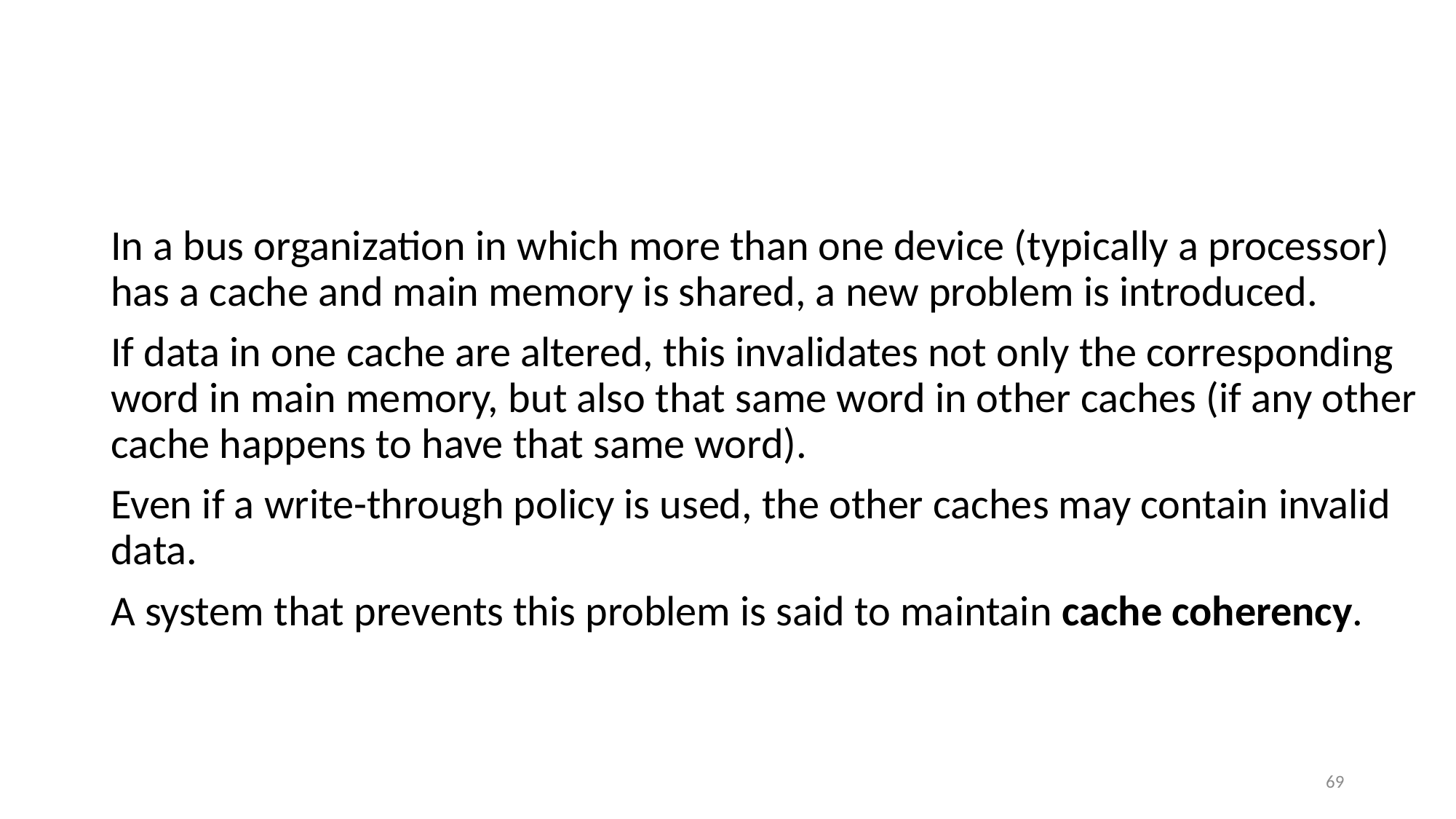

In a bus organization in which more than one device (typically a processor) has a cache and main memory is shared, a new problem is introduced.
If data in one cache are altered, this invalidates not only the corresponding word in main memory, but also that same word in other caches (if any other cache happens to have that same word).
Even if a write-through policy is used, the other caches may contain invalid data.
A system that prevents this problem is said to maintain cache coherency.
69